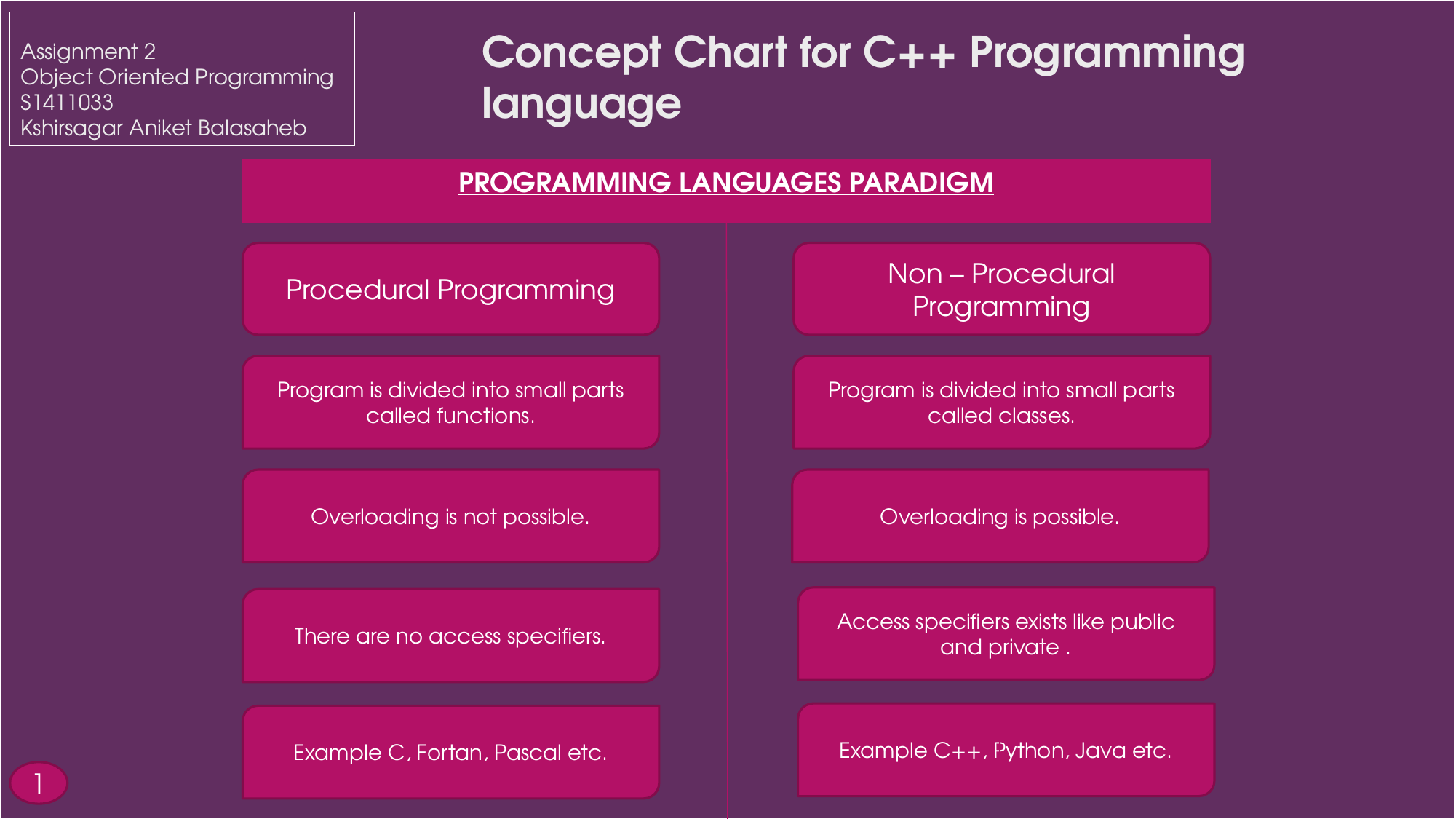

# Assignment 2 Object Oriented Programming S1411033 Kshirsagar Aniket Balasaheb
Concept Chart for C++ Programming language
Programming Languages Paradigm
Non – Procedural Programming
Procedural Programming
Program is divided into small parts called classes.
Program is divided into small parts called functions.
Overloading is possible.
Overloading is not possible.
Access specifiers exists like public and private .
There are no access specifiers.
Example C++, Python, Java etc.
Example C, Fortan, Pascal etc.
1